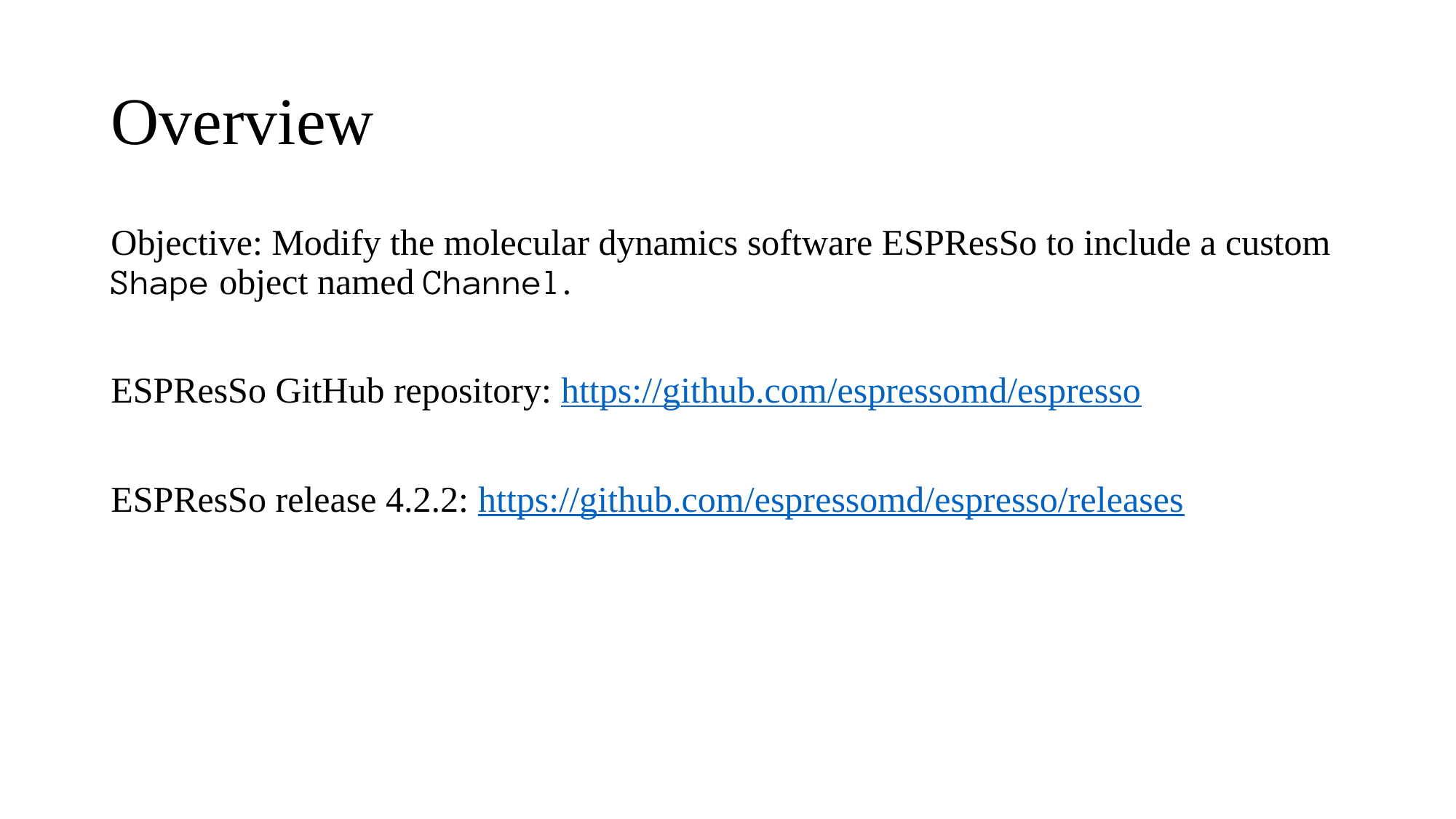

# Overview
Objective: Modify the molecular dynamics software ESPResSo to include a custom Shape object named Channel.

ESPResSo GitHub repository: https://github.com/espressomd/espresso

ESPResSo release 4.2.2: https://github.com/espressomd/espresso/releases